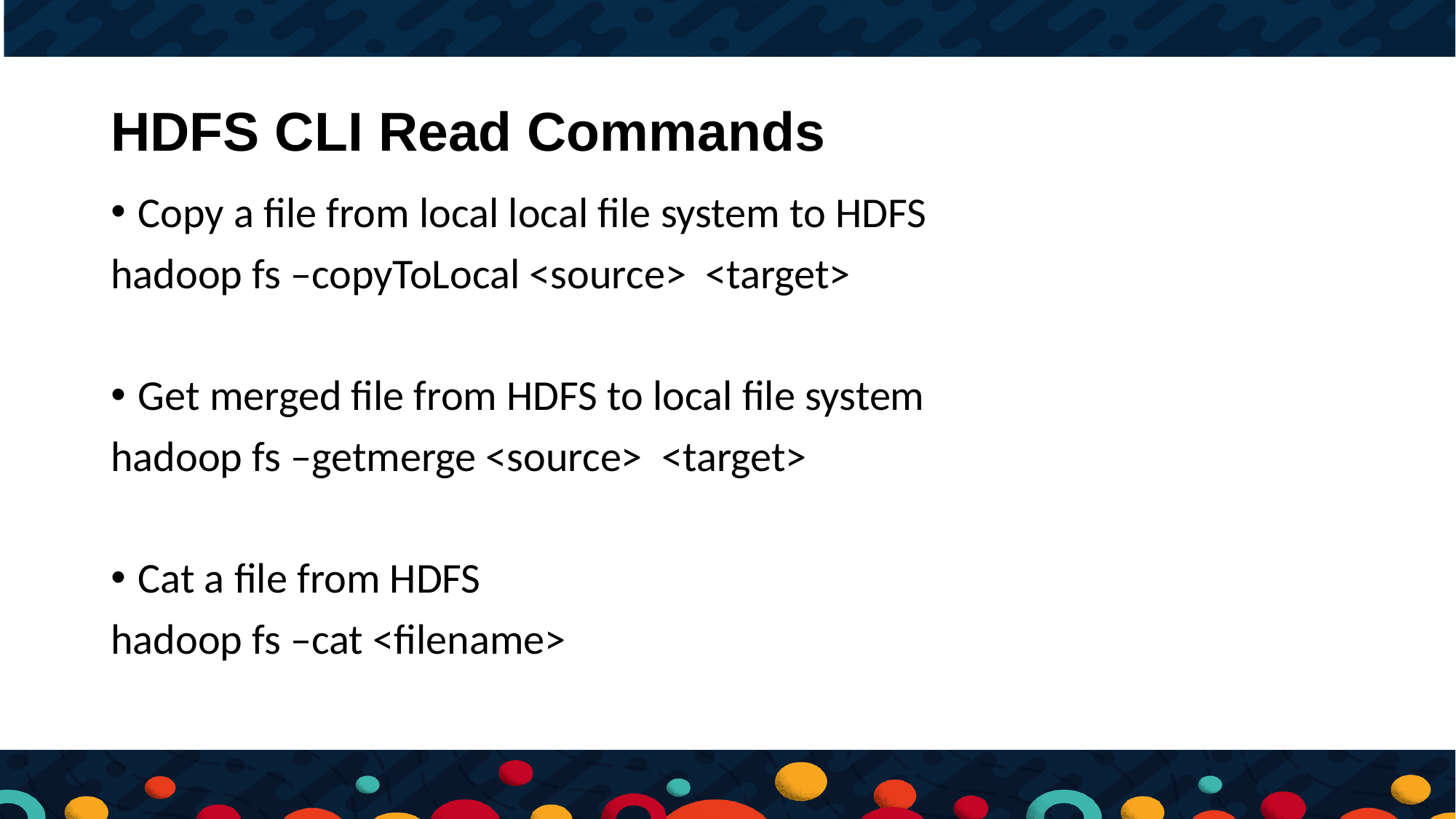

# HDFS CLI Read Commands
Copy a file from local local file system to HDFS
hadoop fs –copyToLocal <source>  <target>

Get merged file from HDFS to local file system
hadoop fs –getmerge <source>  <target>

Cat a file from HDFS
hadoop fs –cat <filename>